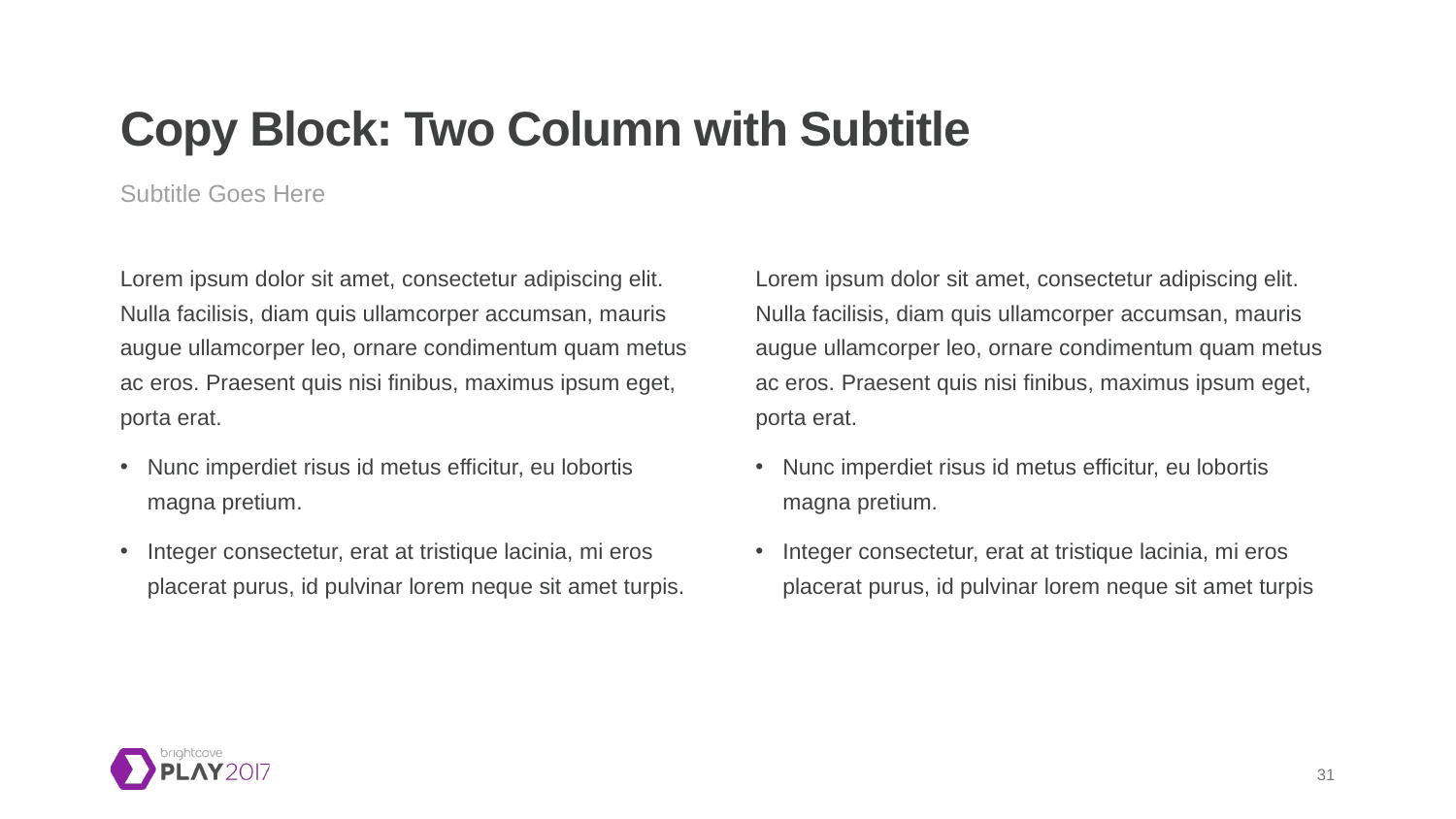

# Copy Block: Two Column with Subtitle
Subtitle Goes Here
Lorem ipsum dolor sit amet, consectetur adipiscing elit. Nulla facilisis, diam quis ullamcorper accumsan, mauris augue ullamcorper leo, ornare condimentum quam metus ac eros. Praesent quis nisi finibus, maximus ipsum eget, porta erat.
Nunc imperdiet risus id metus efficitur, eu lobortis magna pretium.
Integer consectetur, erat at tristique lacinia, mi eros placerat purus, id pulvinar lorem neque sit amet turpis.

Lorem ipsum dolor sit amet, consectetur adipiscing elit. Nulla facilisis, diam quis ullamcorper accumsan, mauris augue ullamcorper leo, ornare condimentum quam metus ac eros. Praesent quis nisi finibus, maximus ipsum eget, porta erat.
Nunc imperdiet risus id metus efficitur, eu lobortis magna pretium.
Integer consectetur, erat at tristique lacinia, mi eros placerat purus, id pulvinar lorem neque sit amet turpis
31